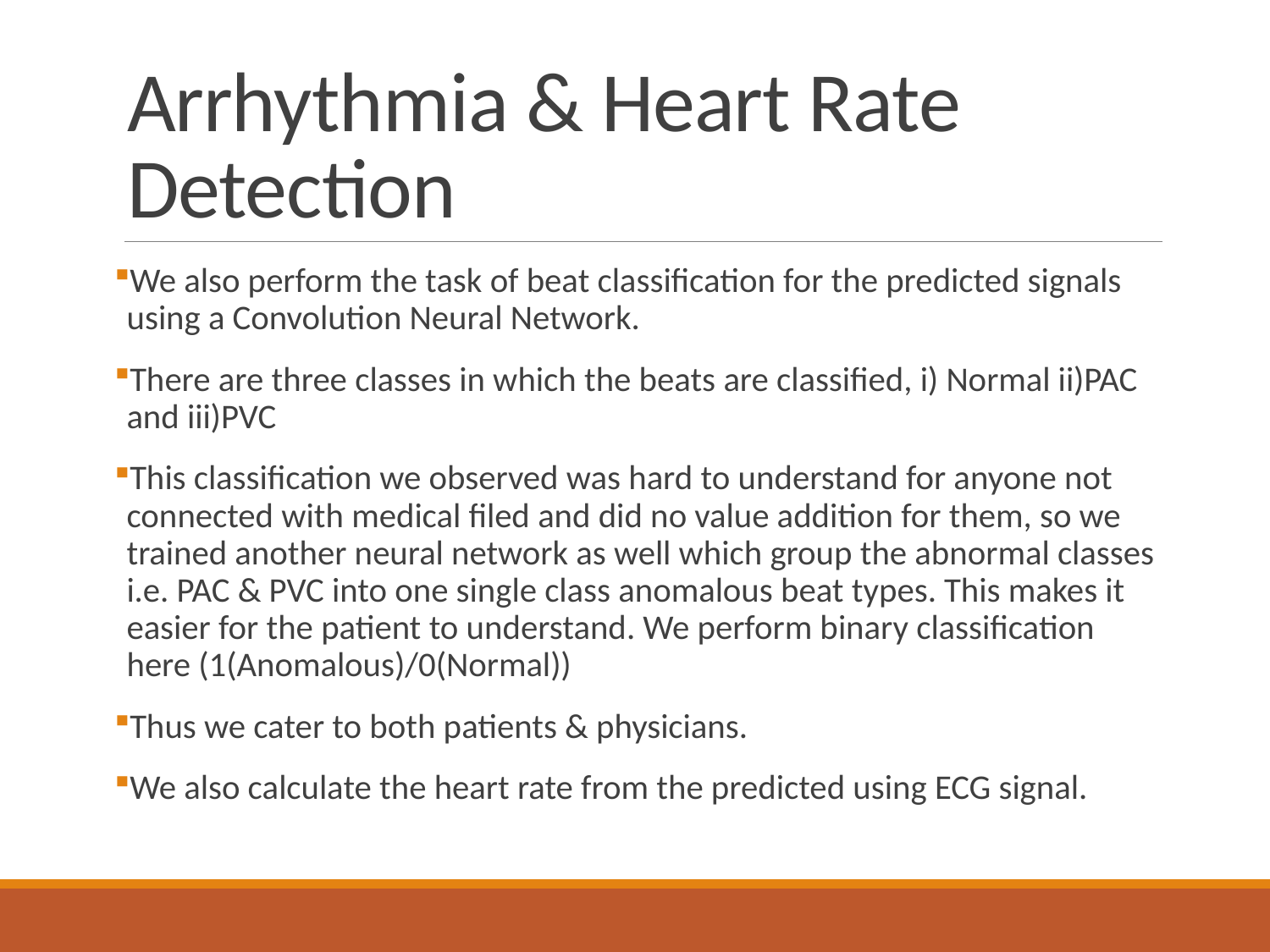

# Arrhythmia & Heart Rate Detection
We also perform the task of beat classification for the predicted signals using a Convolution Neural Network.
There are three classes in which the beats are classified, i) Normal ii)PAC and iii)PVC
This classification we observed was hard to understand for anyone not connected with medical filed and did no value addition for them, so we trained another neural network as well which group the abnormal classes i.e. PAC & PVC into one single class anomalous beat types. This makes it easier for the patient to understand. We perform binary classification here (1(Anomalous)/0(Normal))
Thus we cater to both patients & physicians.
We also calculate the heart rate from the predicted using ECG signal.